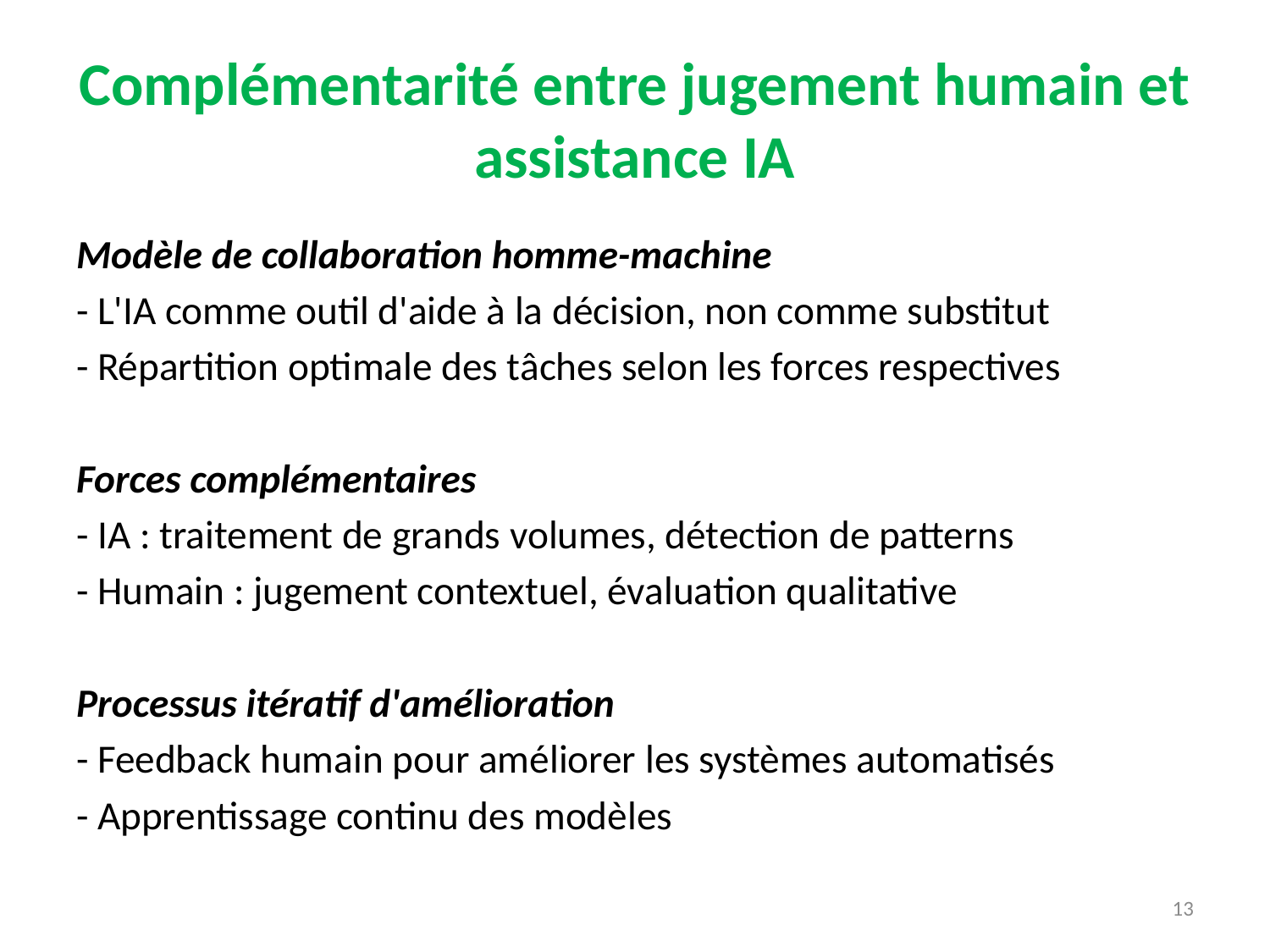

# Complémentarité entre jugement humain et assistance IA
Modèle de collaboration homme-machine
- L'IA comme outil d'aide à la décision, non comme substitut
- Répartition optimale des tâches selon les forces respectives

Forces complémentaires
- IA : traitement de grands volumes, détection de patterns
- Humain : jugement contextuel, évaluation qualitative

Processus itératif d'amélioration
- Feedback humain pour améliorer les systèmes automatisés
- Apprentissage continu des modèles
13